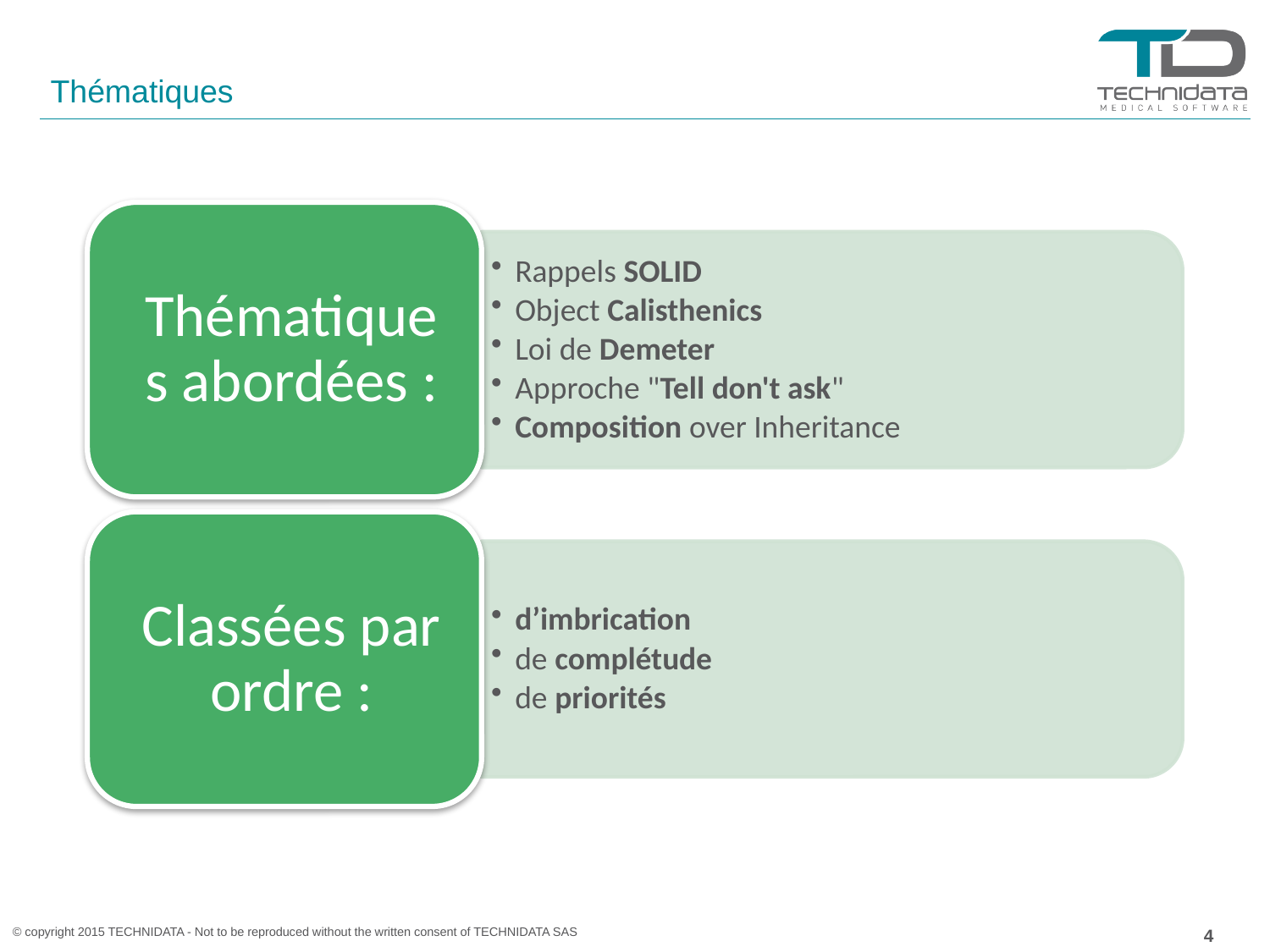

# Thématiques
Rappels SOLID
Object Calisthenics
Loi de Demeter
Approche "Tell don't ask"
Composition over Inheritance
Thématiques abordées :
d’imbrication
de complétude
de priorités
Classées par ordre :